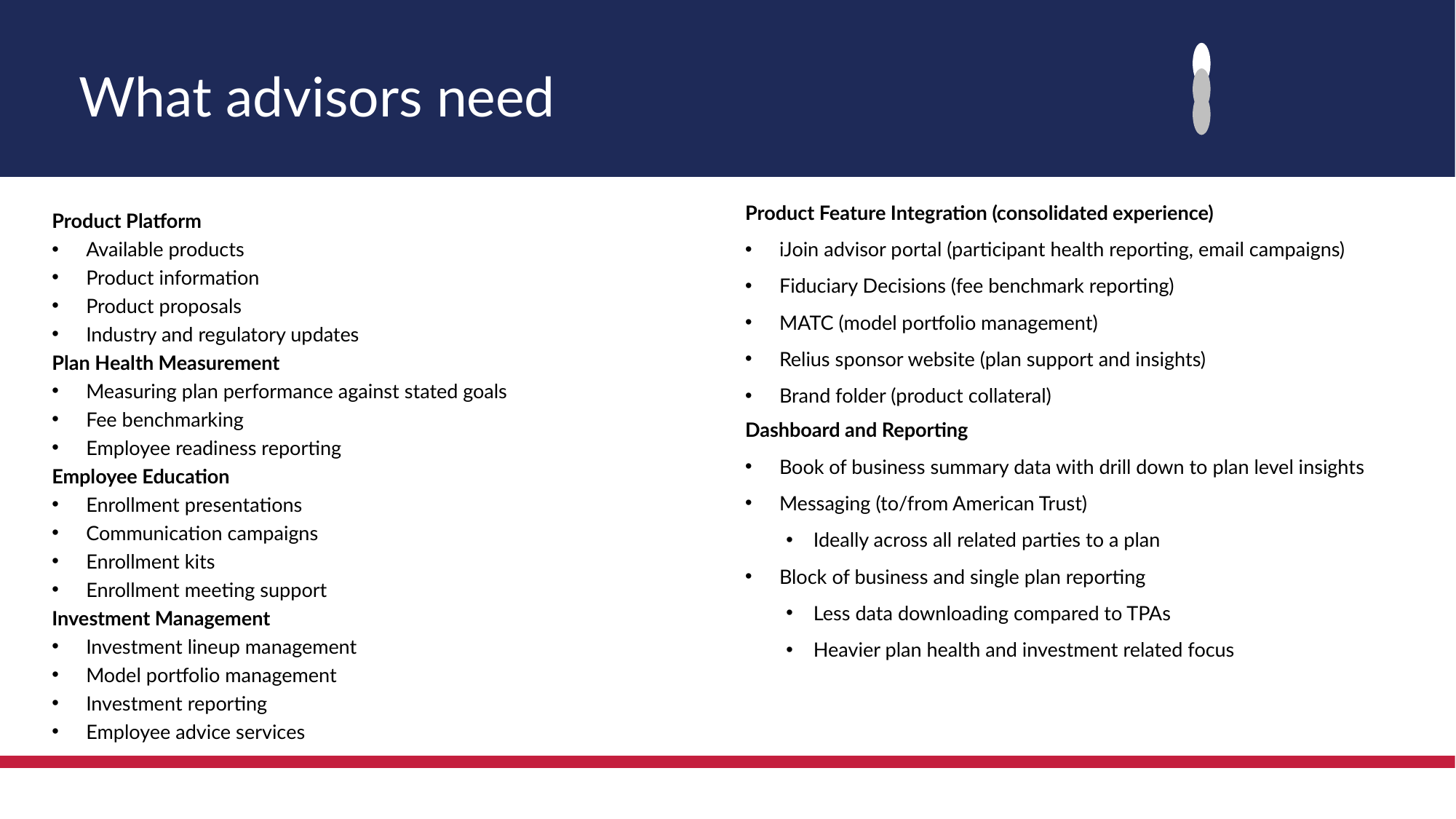

# What advisors need

Product Feature Integration (consolidated experience)
iJoin advisor portal (participant health reporting, email campaigns)
Fiduciary Decisions (fee benchmark reporting)
MATC (model portfolio management)
Relius sponsor website (plan support and insights)
Brand folder (product collateral)
Dashboard and Reporting
Book of business summary data with drill down to plan level insights
Messaging (to/from American Trust)
Ideally across all related parties to a plan
Block of business and single plan reporting
Less data downloading compared to TPAs
Heavier plan health and investment related focus
Product Platform
Available products
Product information
Product proposals
Industry and regulatory updates
Plan Health Measurement
Measuring plan performance against stated goals
Fee benchmarking
Employee readiness reporting
Employee Education
Enrollment presentations
Communication campaigns
Enrollment kits
Enrollment meeting support
Investment Management
Investment lineup management
Model portfolio management
Investment reporting
Employee advice services